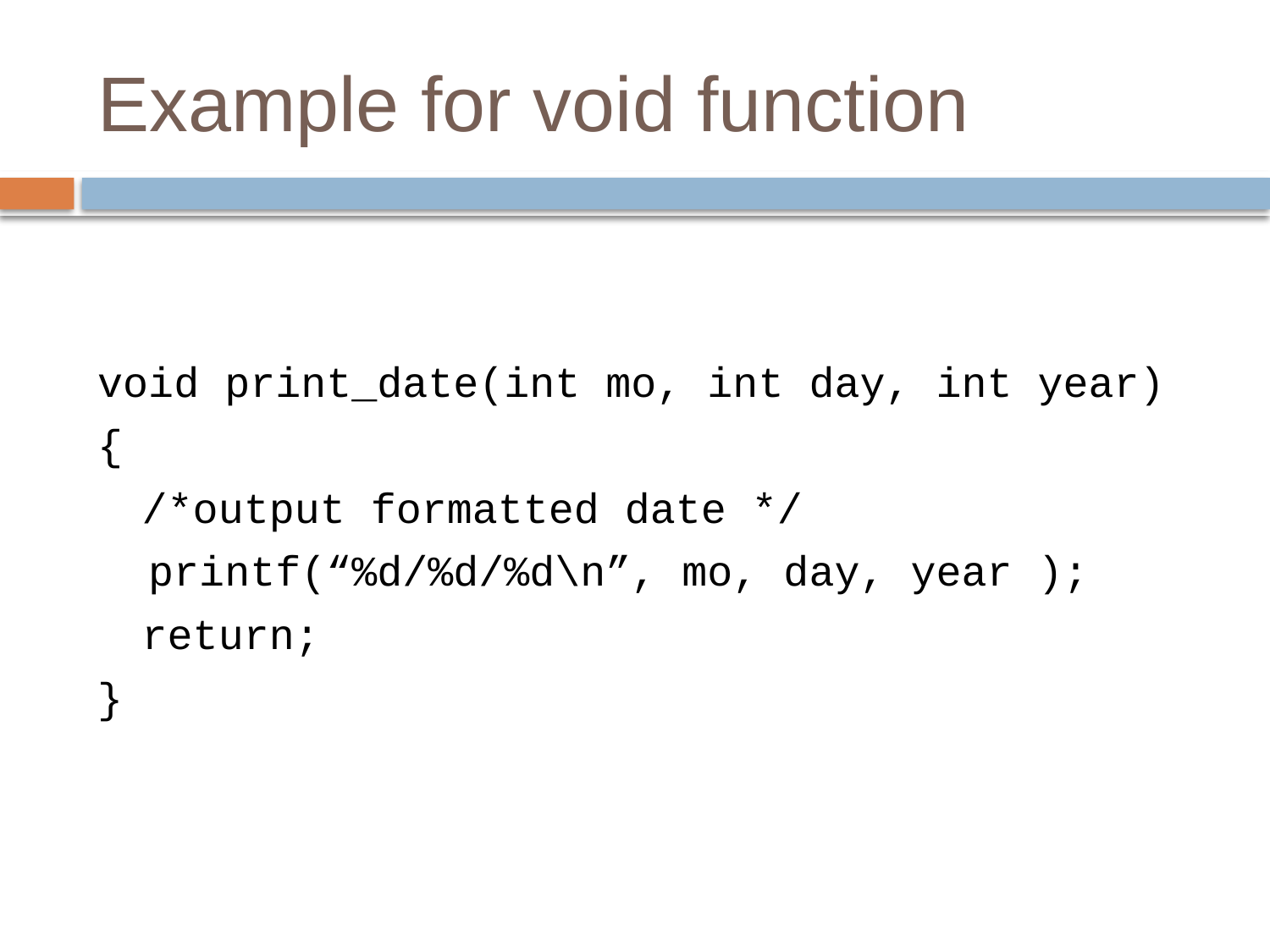

# Example for void function

void print_date(int mo, int day, int year)
{
	/*output formatted date */
  printf(“%d/%d/%d\n”, mo, day, year );
	return;
}